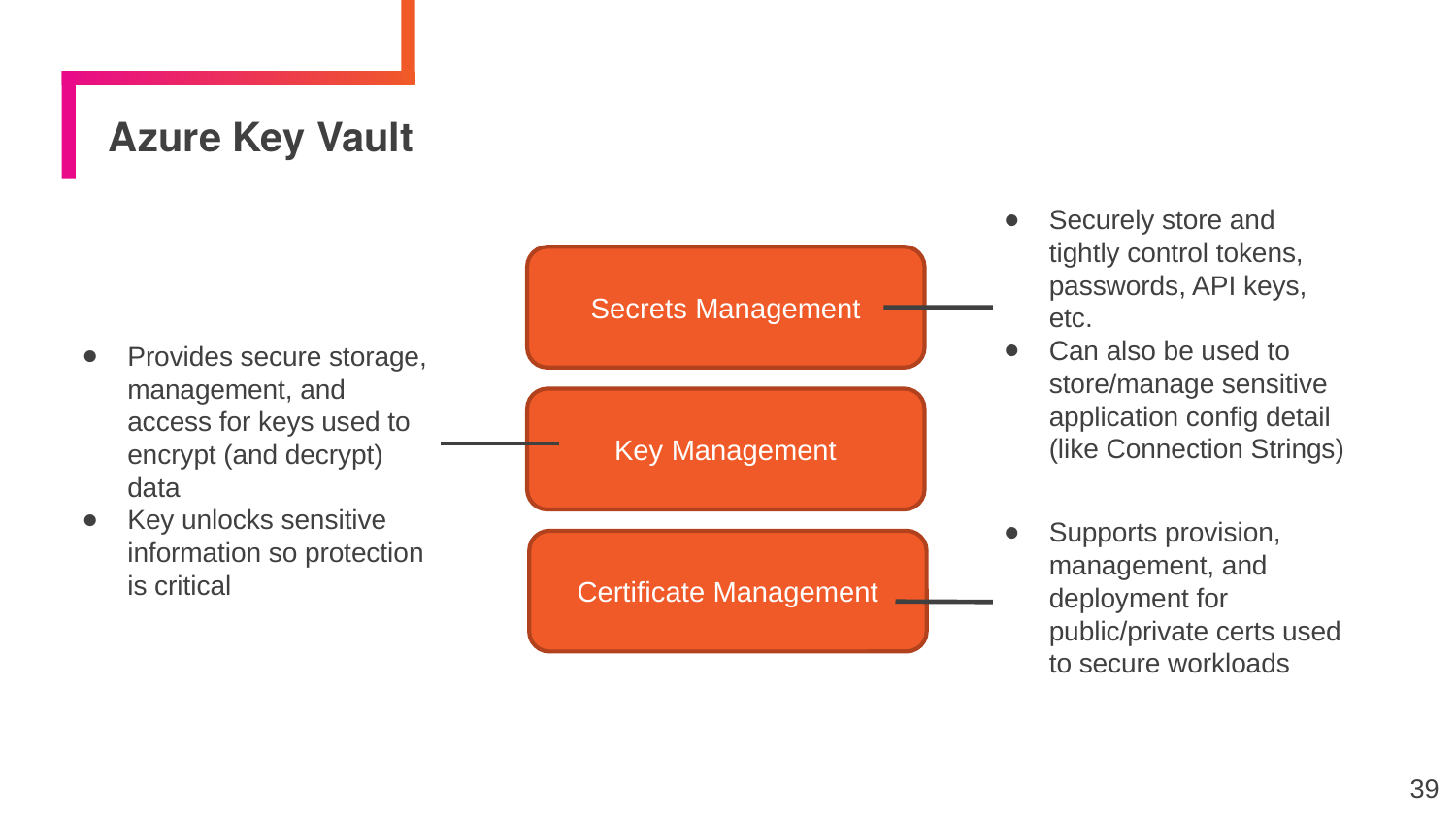

# Azure Key Vault
Securely store and tightly control tokens, passwords, API keys, etc.
Can also be used to store/manage sensitive application config detail (like Connection Strings)

Secrets Management
Provides secure storage, management, and access for keys used to encrypt (and decrypt) data
Key unlocks sensitive information so protection is critical

Key Management
Supports provision, management, and deployment for public/private certs used to secure workloads

Certificate Management
39